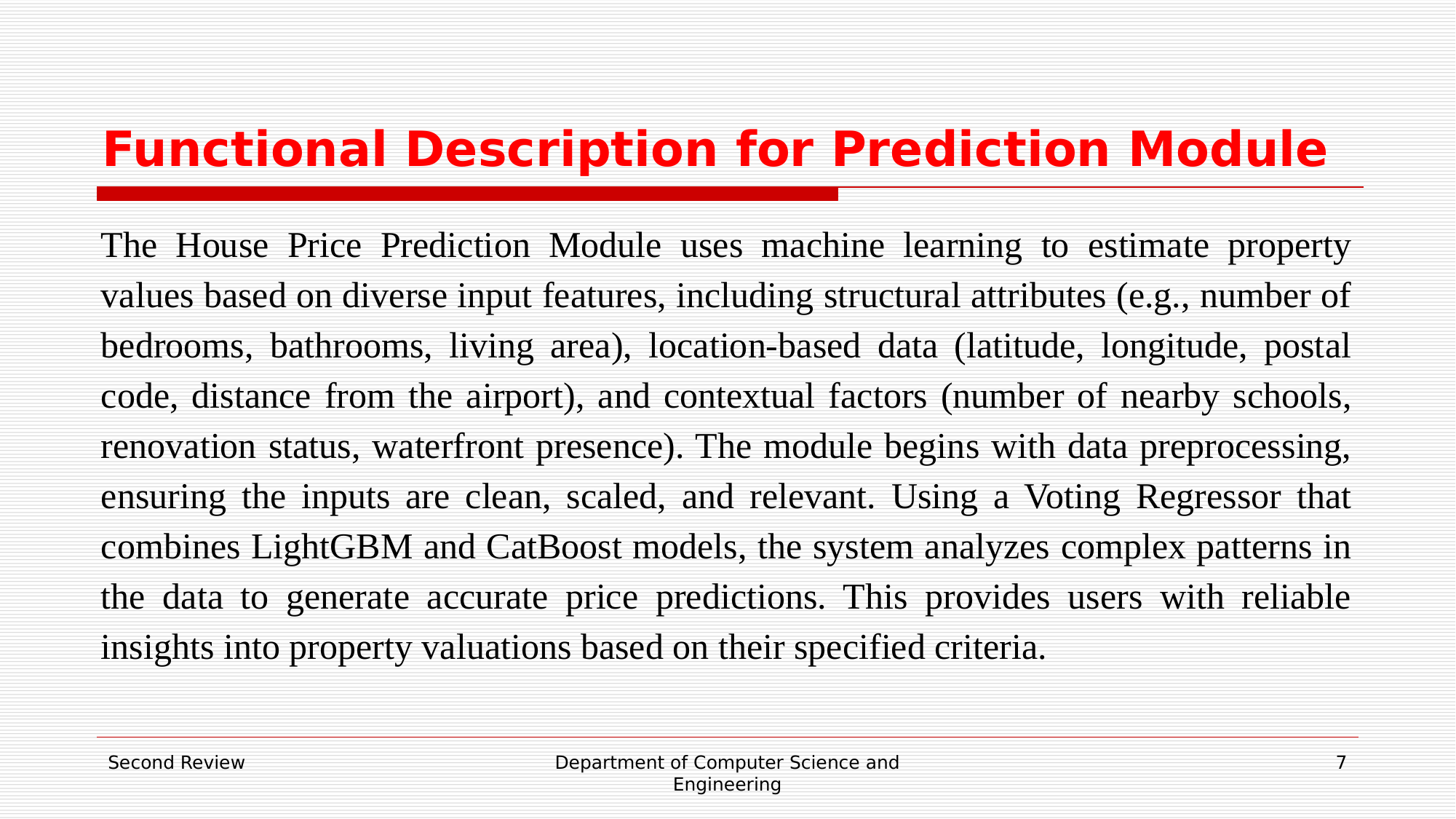

# Functional Description for Prediction Module
The House Price Prediction Module uses machine learning to estimate property values based on diverse input features, including structural attributes (e.g., number of bedrooms, bathrooms, living area), location-based data (latitude, longitude, postal code, distance from the airport), and contextual factors (number of nearby schools, renovation status, waterfront presence). The module begins with data preprocessing, ensuring the inputs are clean, scaled, and relevant. Using a Voting Regressor that combines LightGBM and CatBoost models, the system analyzes complex patterns in the data to generate accurate price predictions. This provides users with reliable insights into property valuations based on their specified criteria.
Second Review
Department of Computer Science and Engineering
7